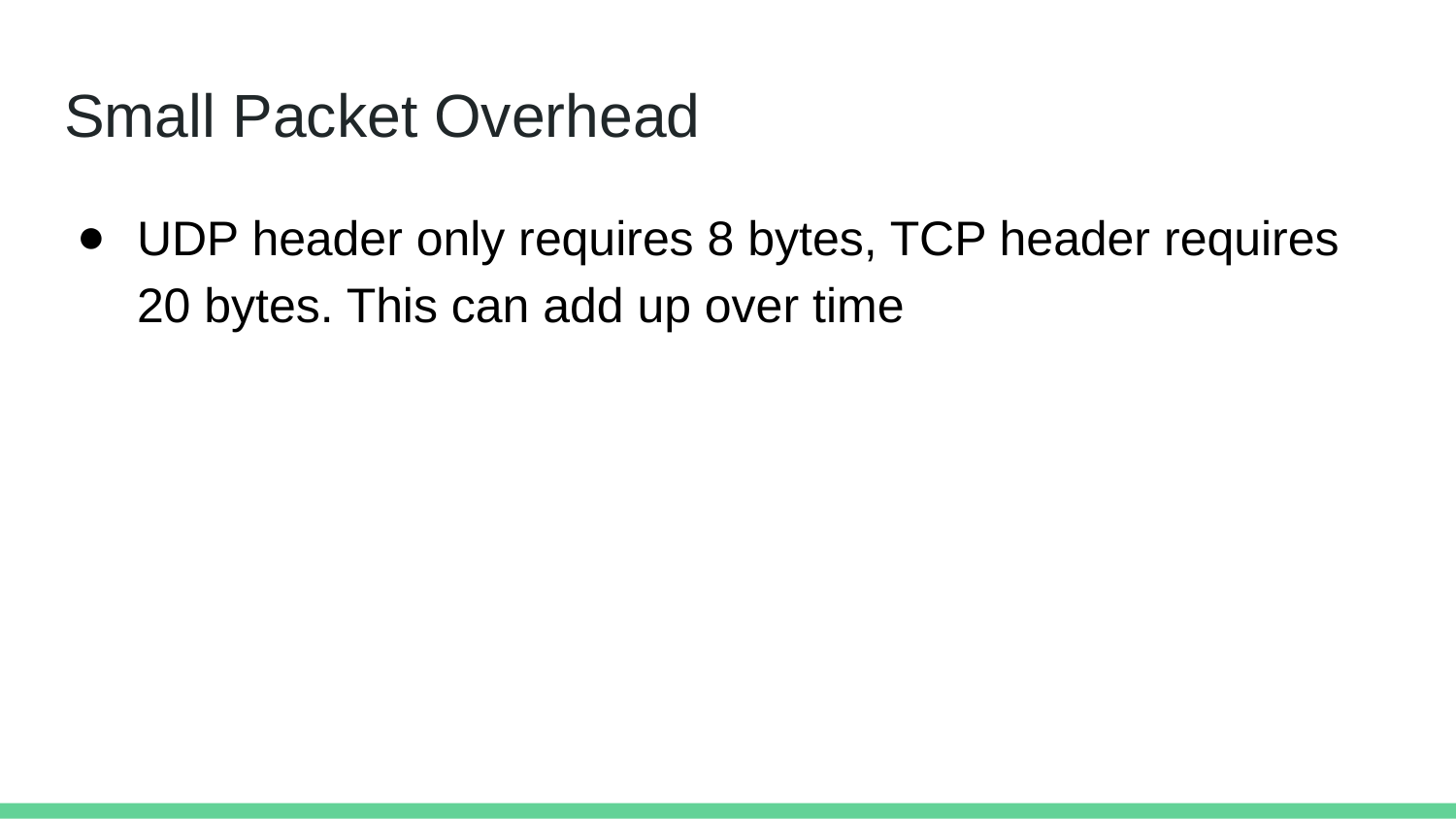

# Small Packet Overhead
UDP header only requires 8 bytes, TCP header requires 20 bytes. This can add up over time